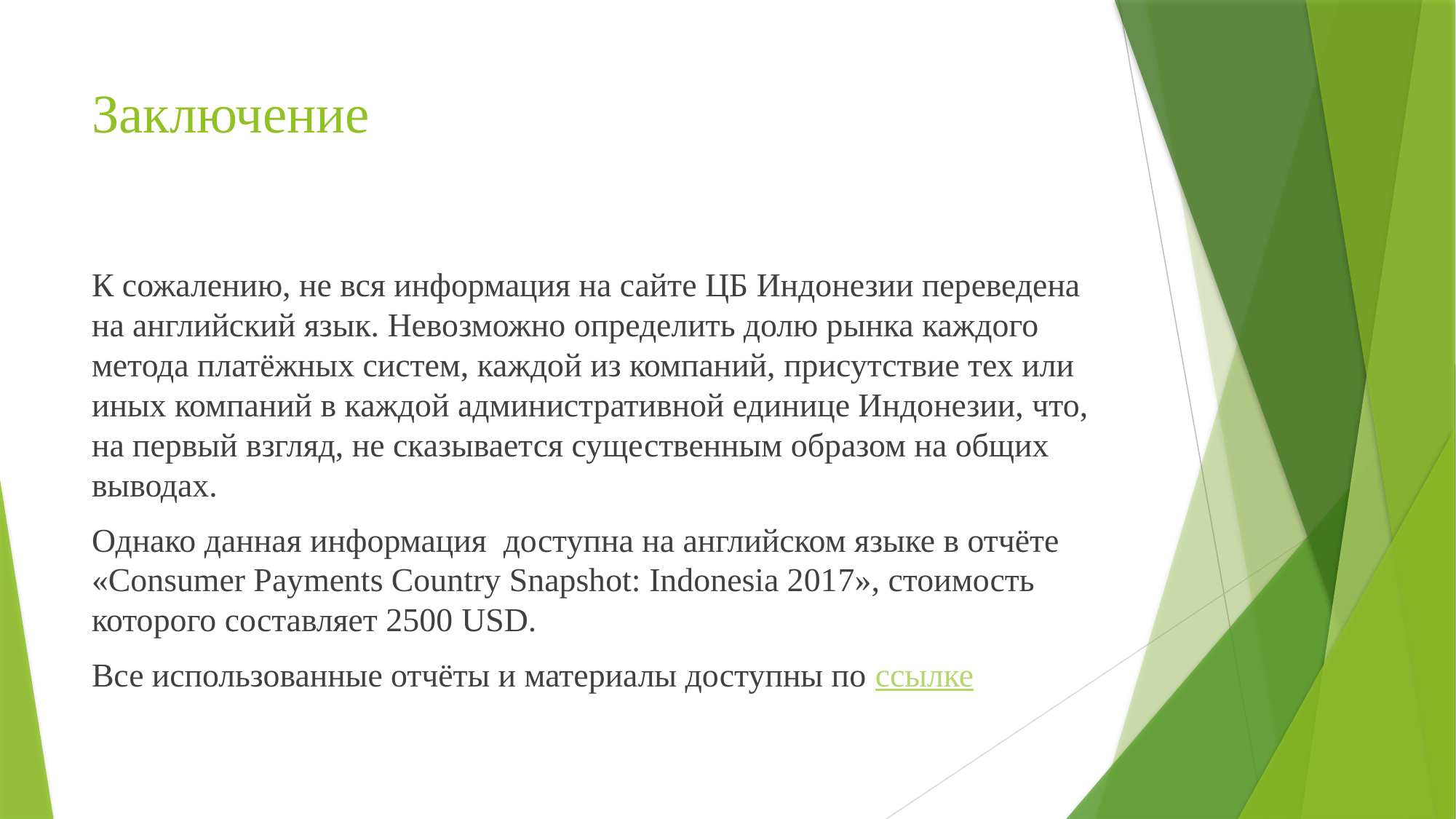

# Заключение
К сожалению, не вся информация на сайте ЦБ Индонезии переведена на английский язык. Невозможно определить долю рынка каждого метода платёжных систем, каждой из компаний, присутствие тех или иных компаний в каждой административной единице Индонезии, что, на первый взгляд, не сказывается существенным образом на общих выводах.
Однако данная информация  доступна на английском языке в отчёте «Consumer Payments Country Snapshot: Indonesia 2017», стоимость которого составляет 2500 USD.
Все использованные отчёты и материалы доступны по ссылке